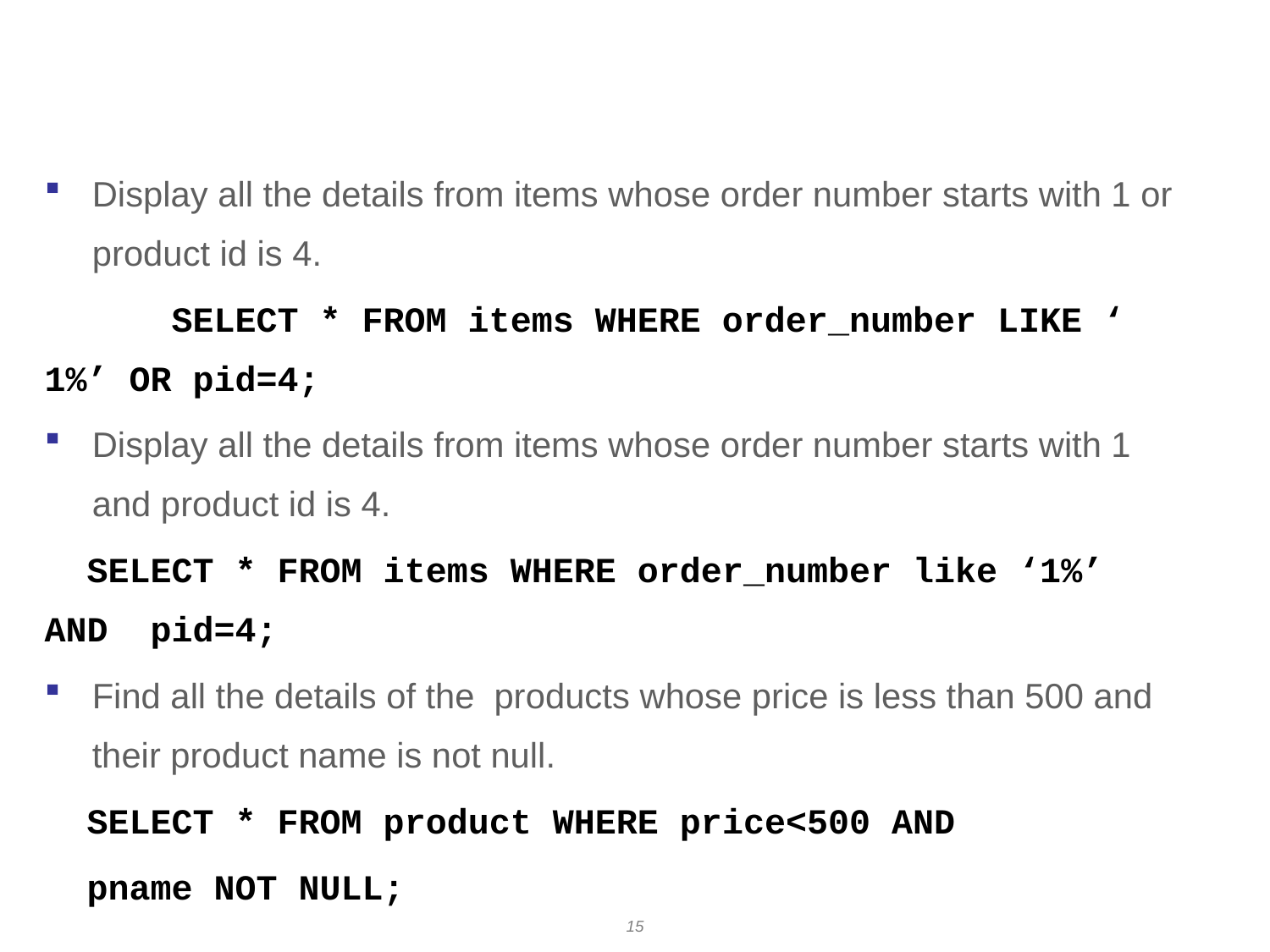

# Examples
Display all the details from items whose order number starts with 1 or product id is 4.
	SELECT * FROM items WHERE order_number LIKE ‘	1%’ OR pid=4;
Display all the details from items whose order number starts with 1 and product id is 4.
  SELECT * FROM items WHERE order_number like ‘1%’ 	AND  pid=4;
Find all the details of the  products whose price is less than 500 and their product name is not null.
  SELECT * FROM product WHERE price<500 AND
  pname NOT NULL;

15